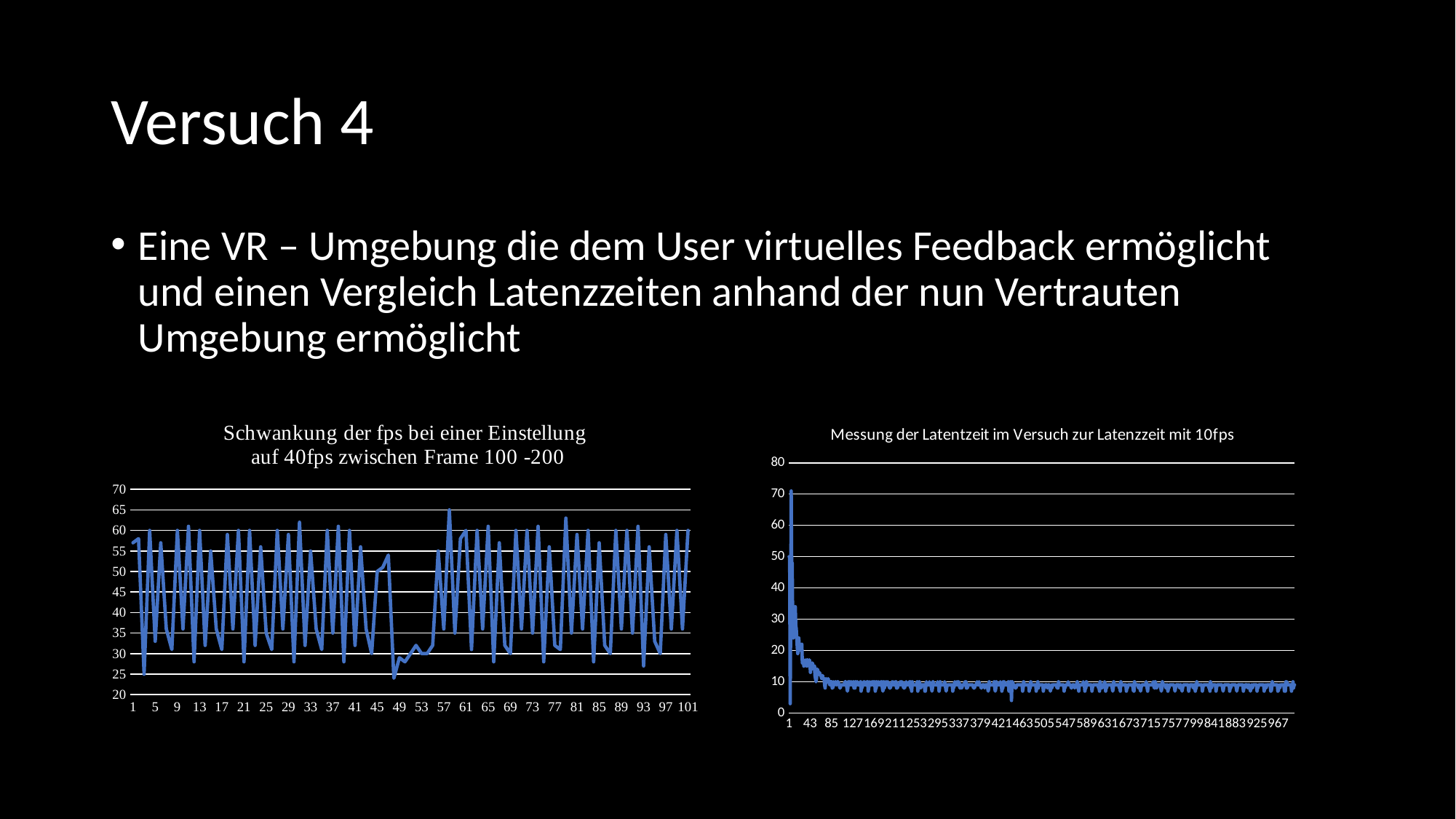

# Versuch 4
Eine VR – Umgebung die dem User virtuelles Feedback ermöglicht und einen Vergleich Latenzzeiten anhand der nun Vertrauten Umgebung ermöglicht

### Chart: Schwankung der fps bei einer Einstellung
 auf 40fps zwischen Frame 100 -200

| Category |  |
|---|---|

### Chart: Messung der Latentzeit im Versuch zur Latenzzeit mit 10fps

| Category |  |
|---|---|